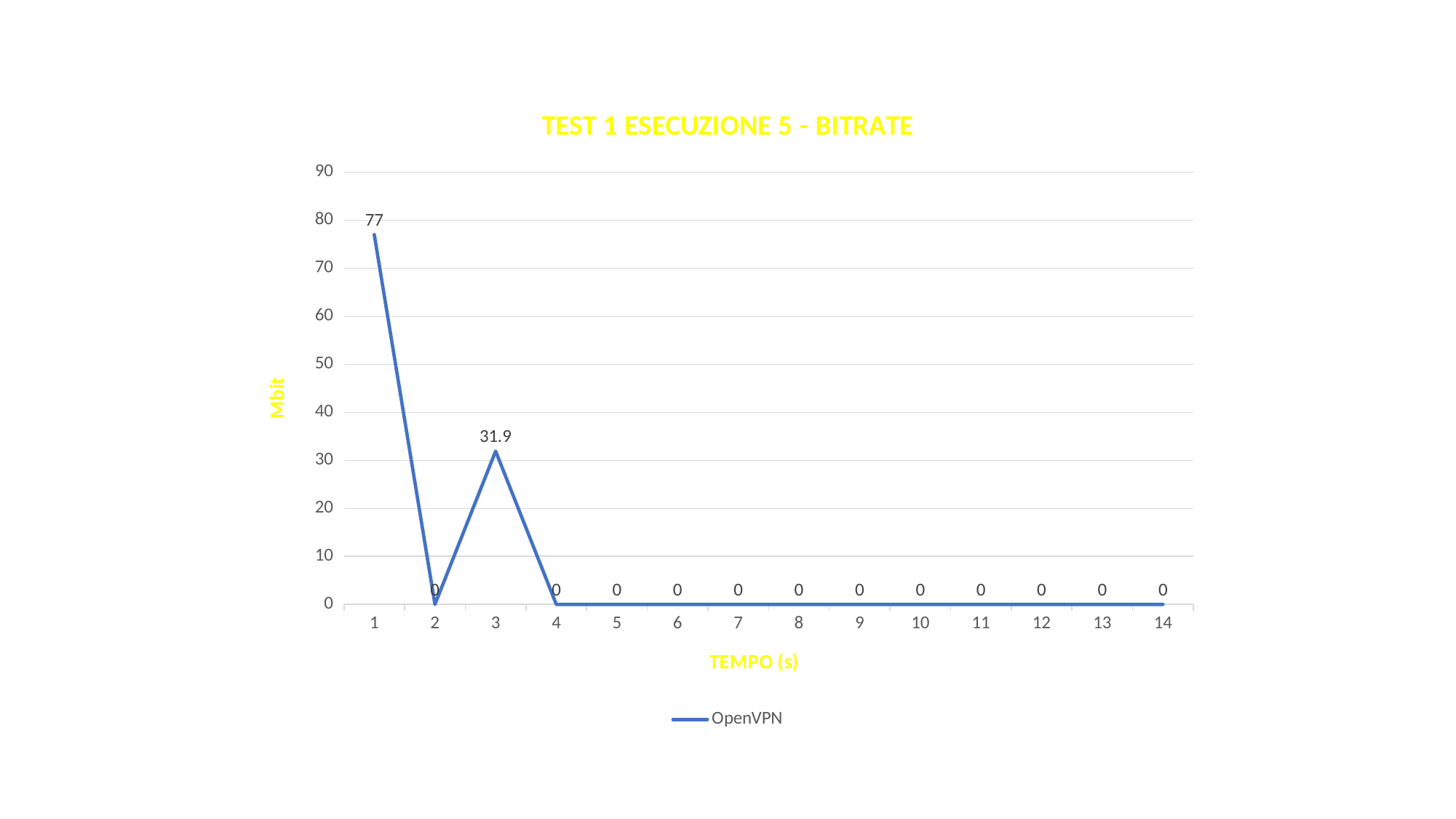

### Chart: TEST 1 ESECUZIONE 5 - BITRATE

| Category | OpenVPN |
|---|---|
| 1 | 77.0 |
| 2 | 0.0 |
| 3 | 31.9 |
| 4 | 0.0 |
| 5 | 0.0 |
| 6 | 0.0 |
| 7 | 0.0 |
| 8 | 0.0 |
| 9 | 0.0 |
| 10 | 0.0 |
| 11 | 0.0 |
| 12 | 0.0 |
| 13 | 0.0 |
| 14 | 0.0 |